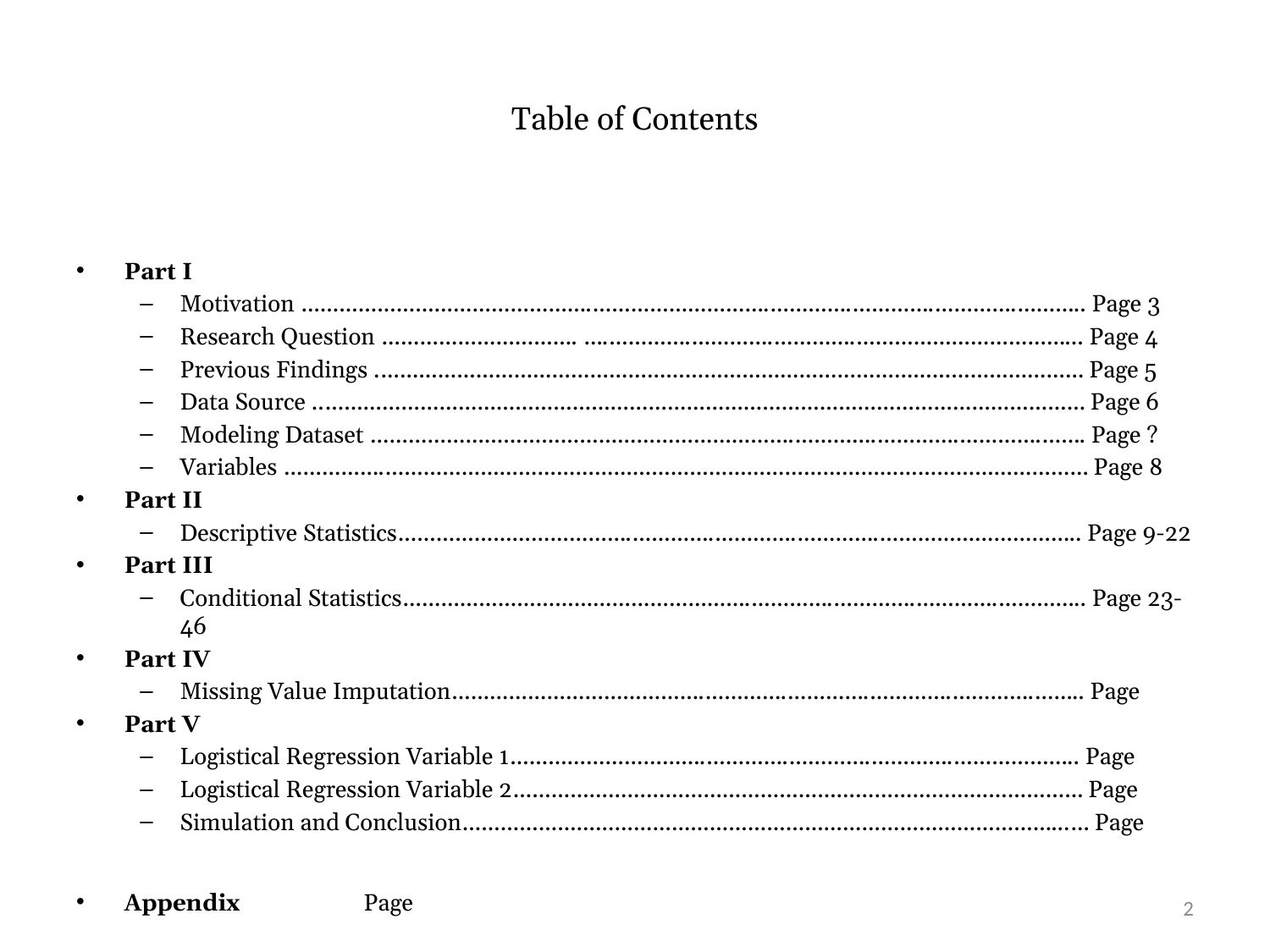

# Table of Contents
Part I
Motivation ……………………………………….……………………….………….………….………….……….. Page 3
Research Question …………………………. ….………….………….………….……………………………... Page 4
Previous Findings .………………………………………………………………………………………………… Page 5
Data Source ..………………………………………………………………………………………………………… Page 6
Modeling Dataset ………………………………………………………….………….………….………….……. Page ?
Variables …………….………………………………………………………………………………………………… Page 8
Part II
Descriptive Statistics……………………………….………….………….………….………………………….. Page 9-22
Part III
Conditional Statistics……………………………………………….………….………….………….………….. Page 23-46
Part IV
Missing Value Imputation………………………………….………….………….………….………….…….. Page
Part V
Logistical Regression Variable 1………………………….………….………….………….……………….. Page
Logistical Regression Variable 2……………………………………………………………………………… Page
Simulation and Conclusion…………………………………………………………………………………...… Page

Appendix													       Page

2